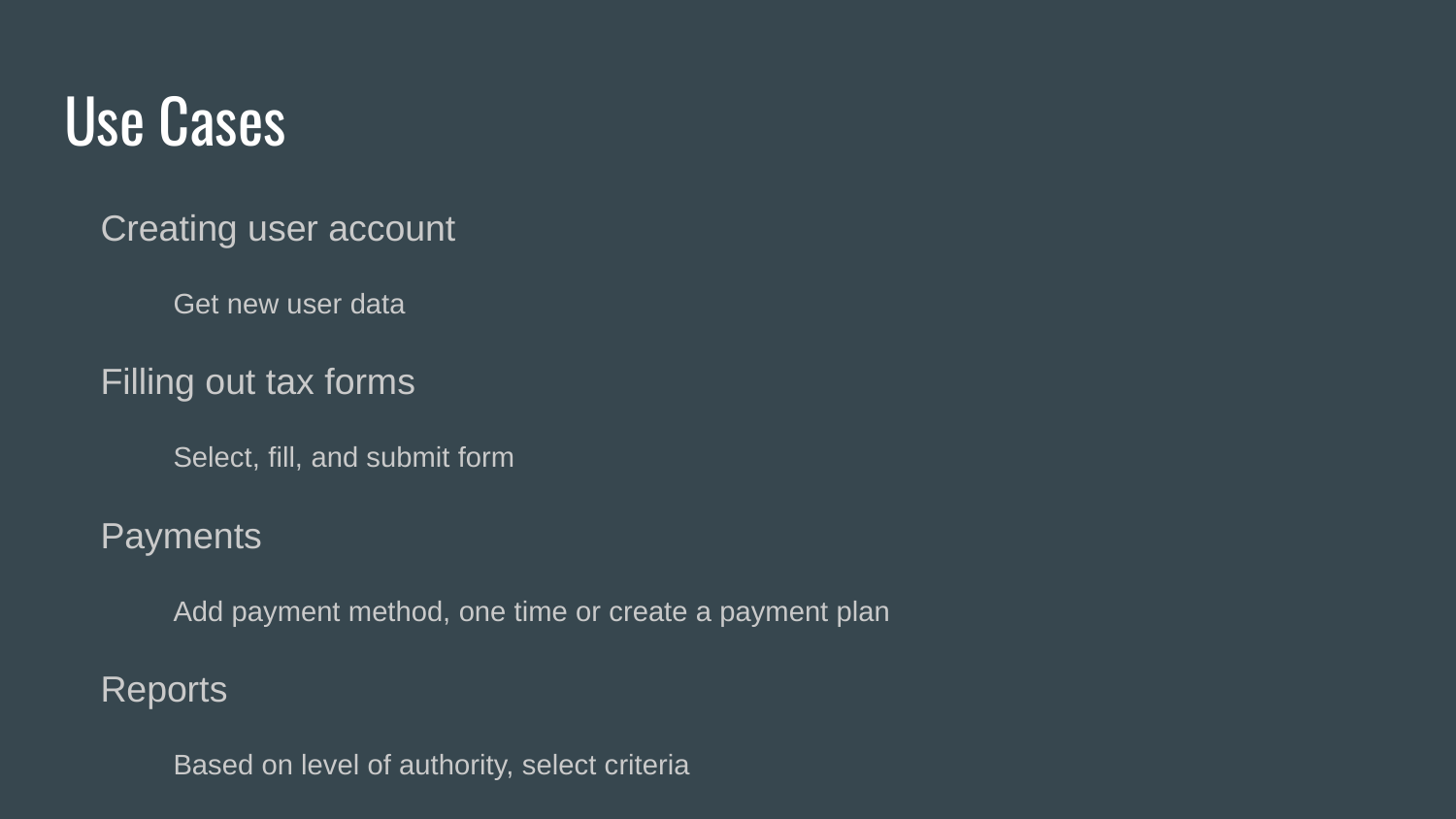

# Use Cases
Creating user account
Get new user data
Filling out tax forms
Select, fill, and submit form
Payments
Add payment method, one time or create a payment plan
Reports
Based on level of authority, select criteria
Modification of tax brackets and forms
Admin feature